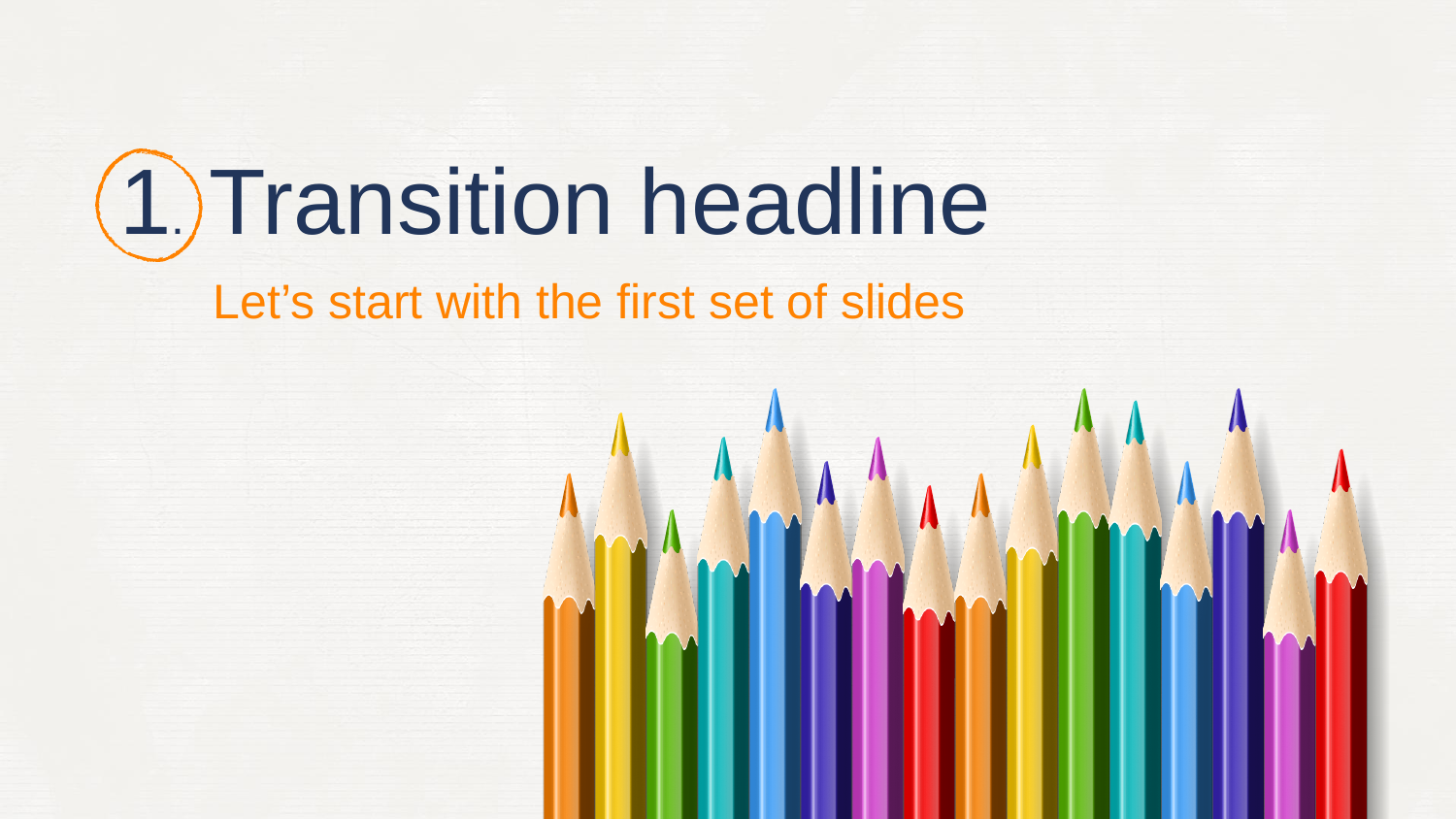

# 1. Transition headline

Let’s start with the first set of slides